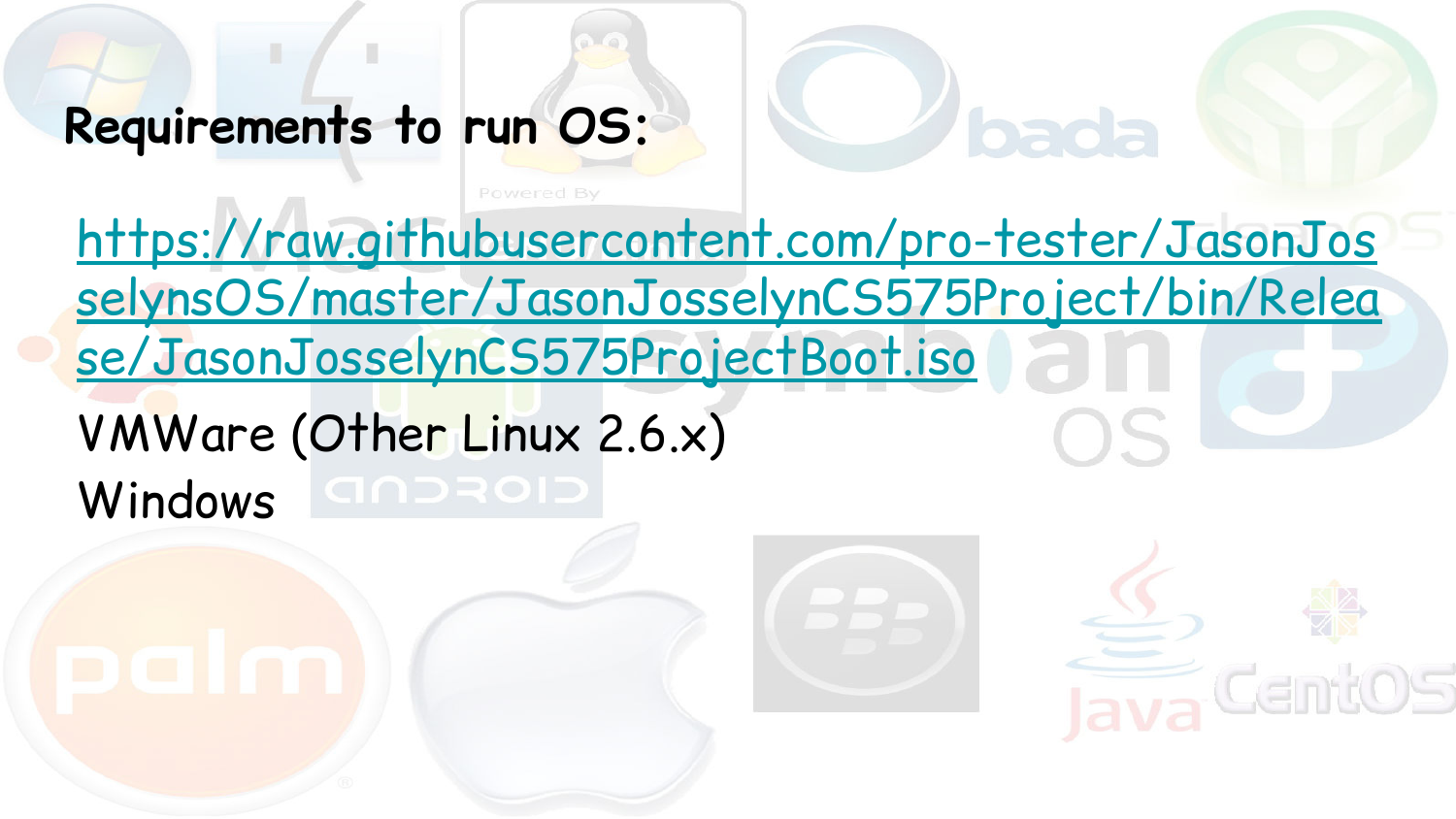

# Requirements to run OS:
https://raw.githubusercontent.com/pro-tester/JasonJosselynsOS/master/JasonJosselynCS575Project/bin/Release/JasonJosselynCS575ProjectBoot.iso
VMWare (Other Linux 2.6.x)
Windows